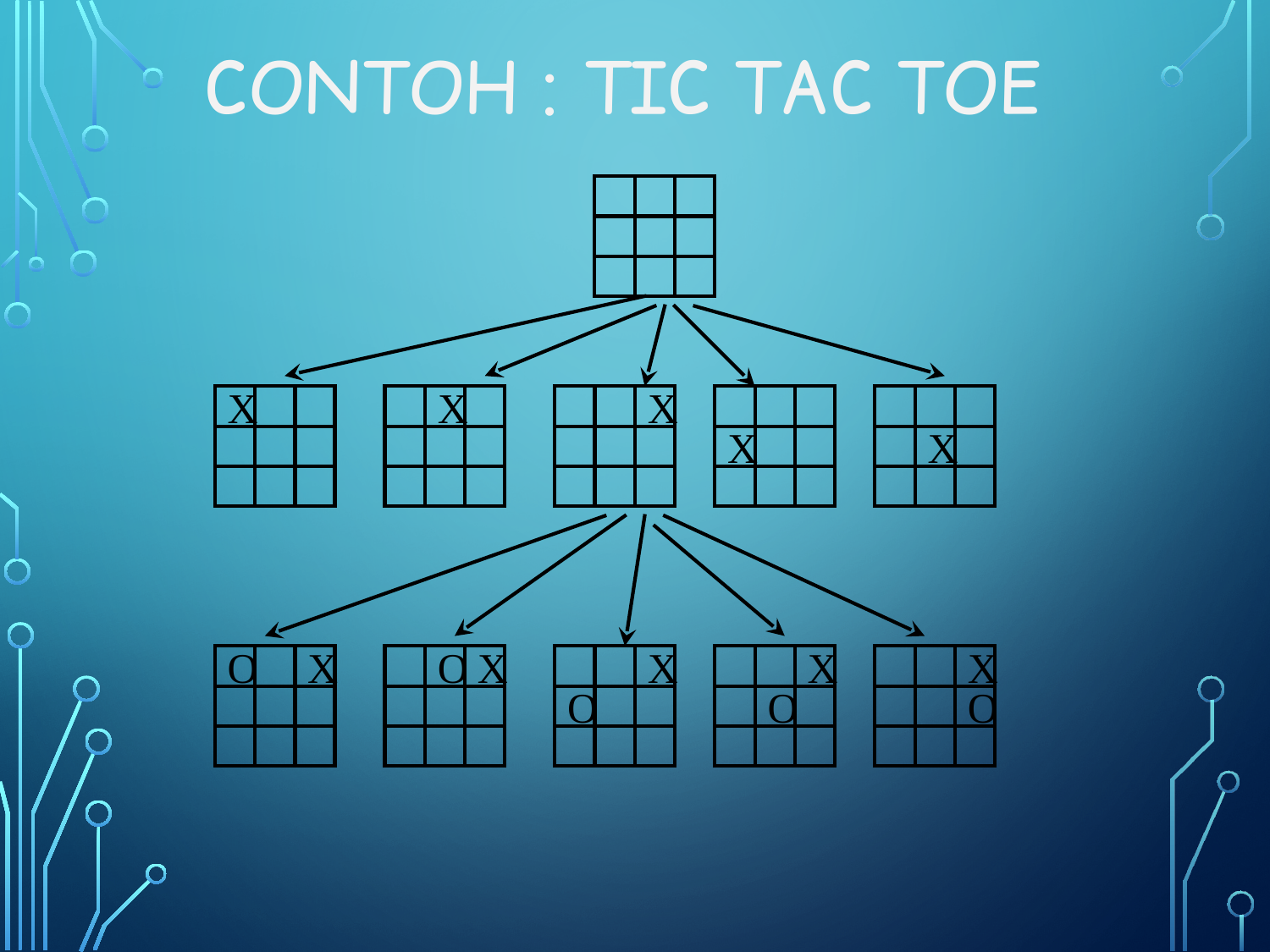

# Contoh : Tic Tac Toe

X

X

X

X

X

O

X

O
X

X

X

X

O

O

O